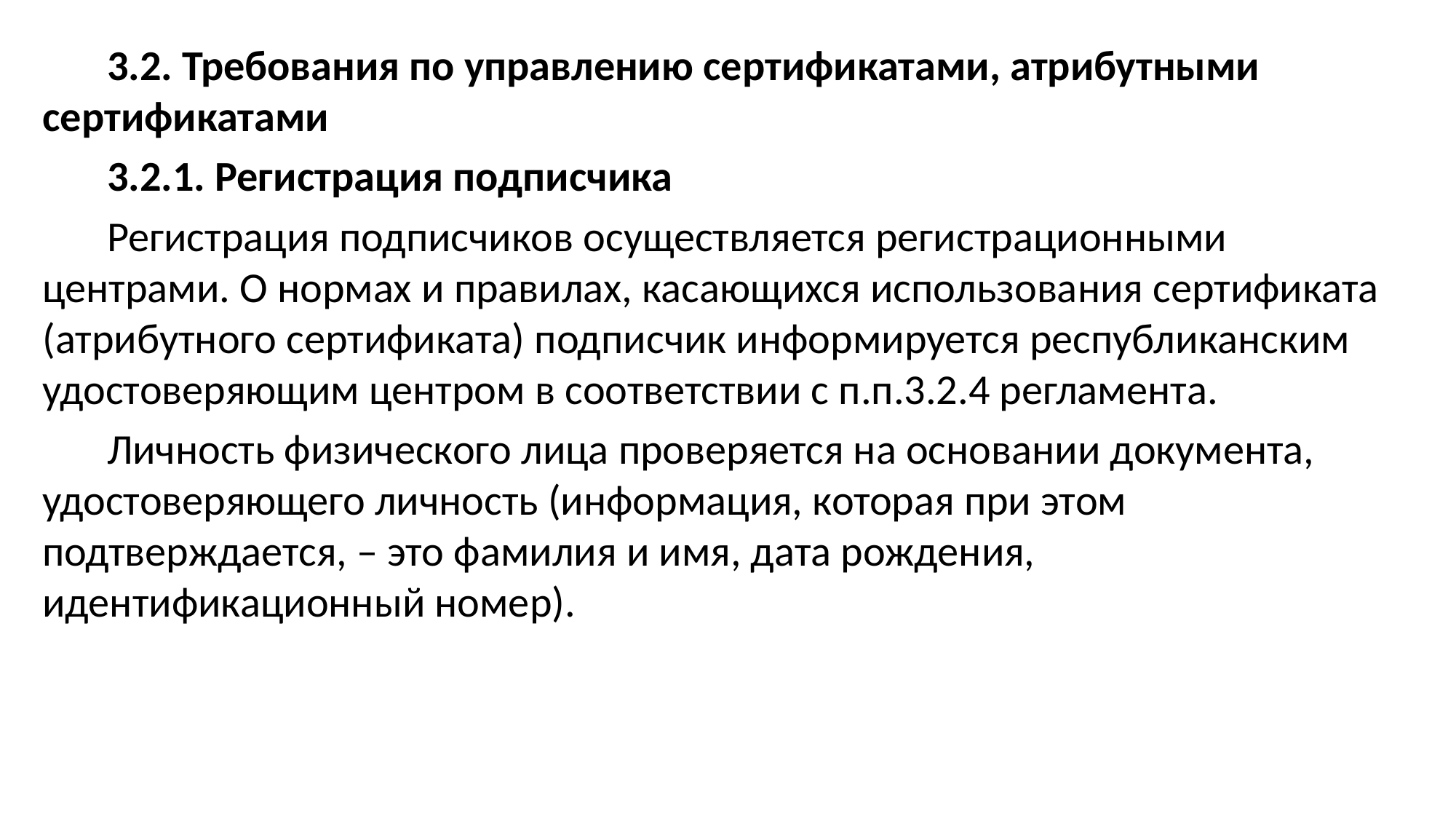

3.2. Требования по управлению сертификатами, атрибутными сертификатами
3.2.1. Регистрация подписчика
Регистрация подписчиков осуществляется регистрационными центрами. О нормах и правилах, касающихся использования сертификата (атрибутного сертификата) подписчик информируется республиканским удостоверяющим центром в соответствии с п.п.3.2.4 регламента.
Личность физического лица проверяется на основании документа, удостоверяющего личность (информация, которая при этом подтверждается, – это фамилия и имя, дата рождения, идентификационный номер).